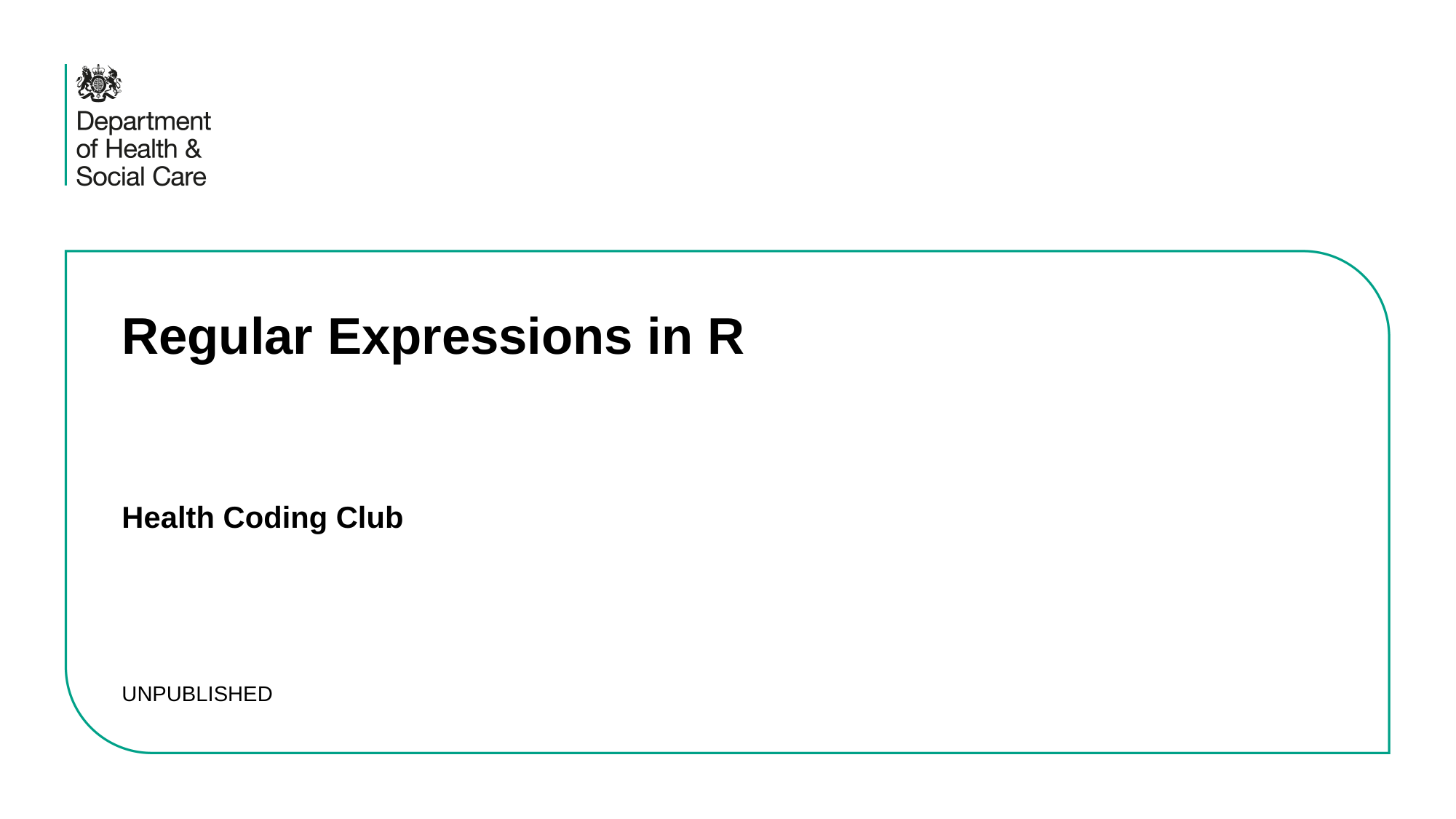

# Regular Expressions in R
Health Coding Club
UNPUBLISHED